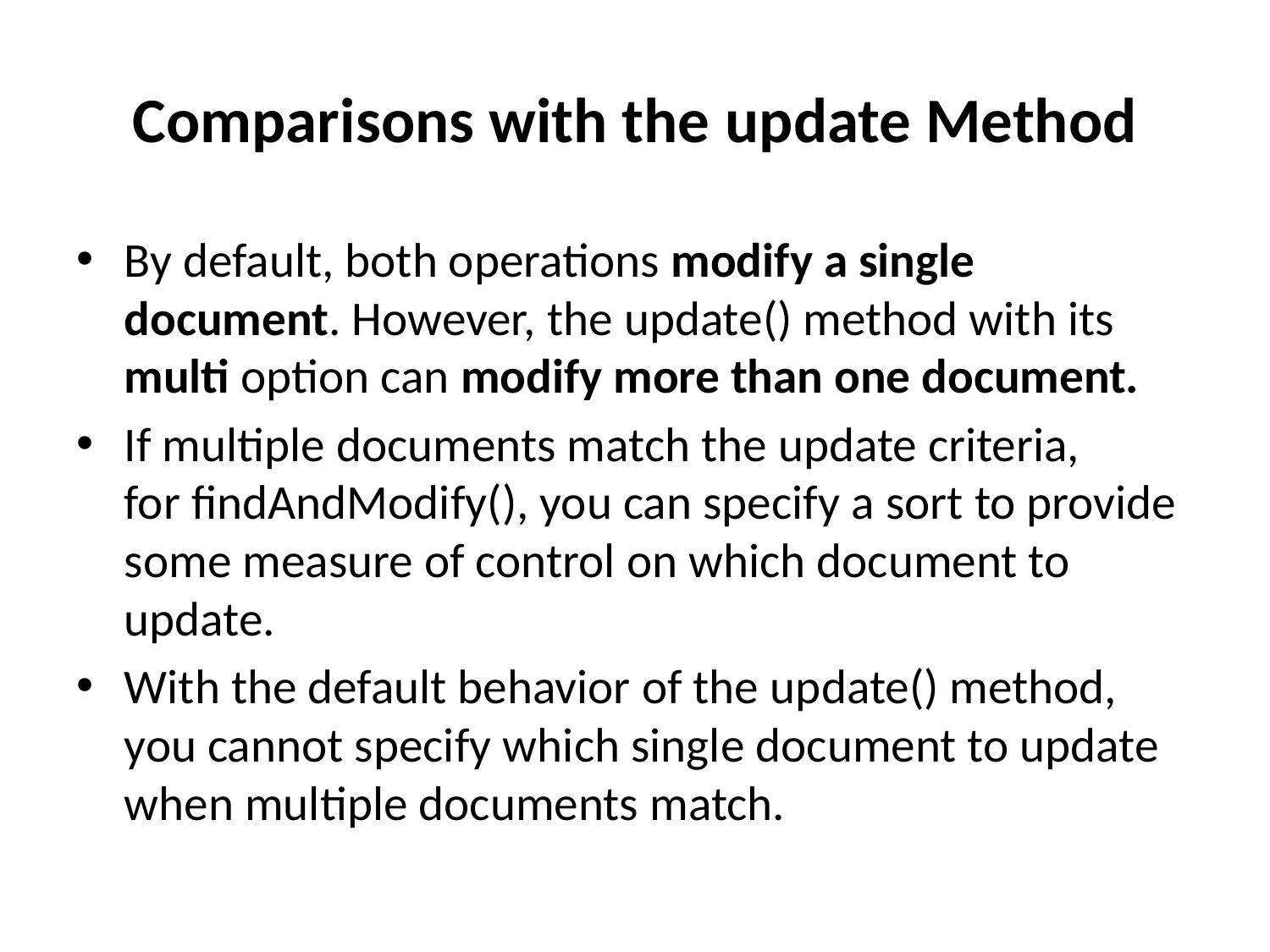

# Comparisons with the update Method
By default, both operations modify a single document. However, the update() method with its multi option can modify more than one document.
If multiple documents match the update criteria, for findAndModify(), you can specify a sort to provide some measure of control on which document to update.
With the default behavior of the update() method, you cannot specify which single document to update when multiple documents match.